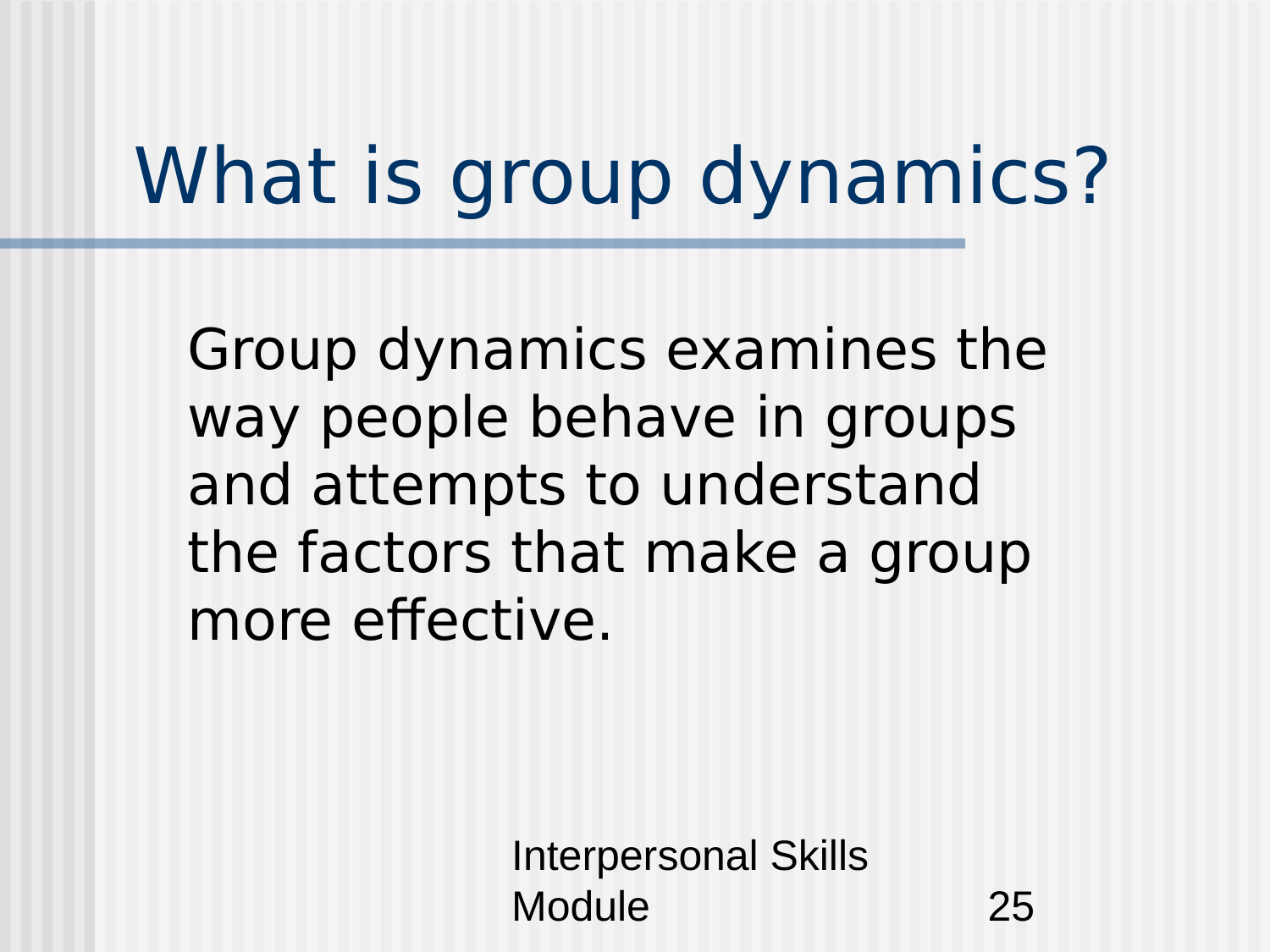

# What is group dynamics?
	Group dynamics examines the way people behave in groups and attempts to understand the factors that make a group more effective.
Interpersonal Skills Module
25